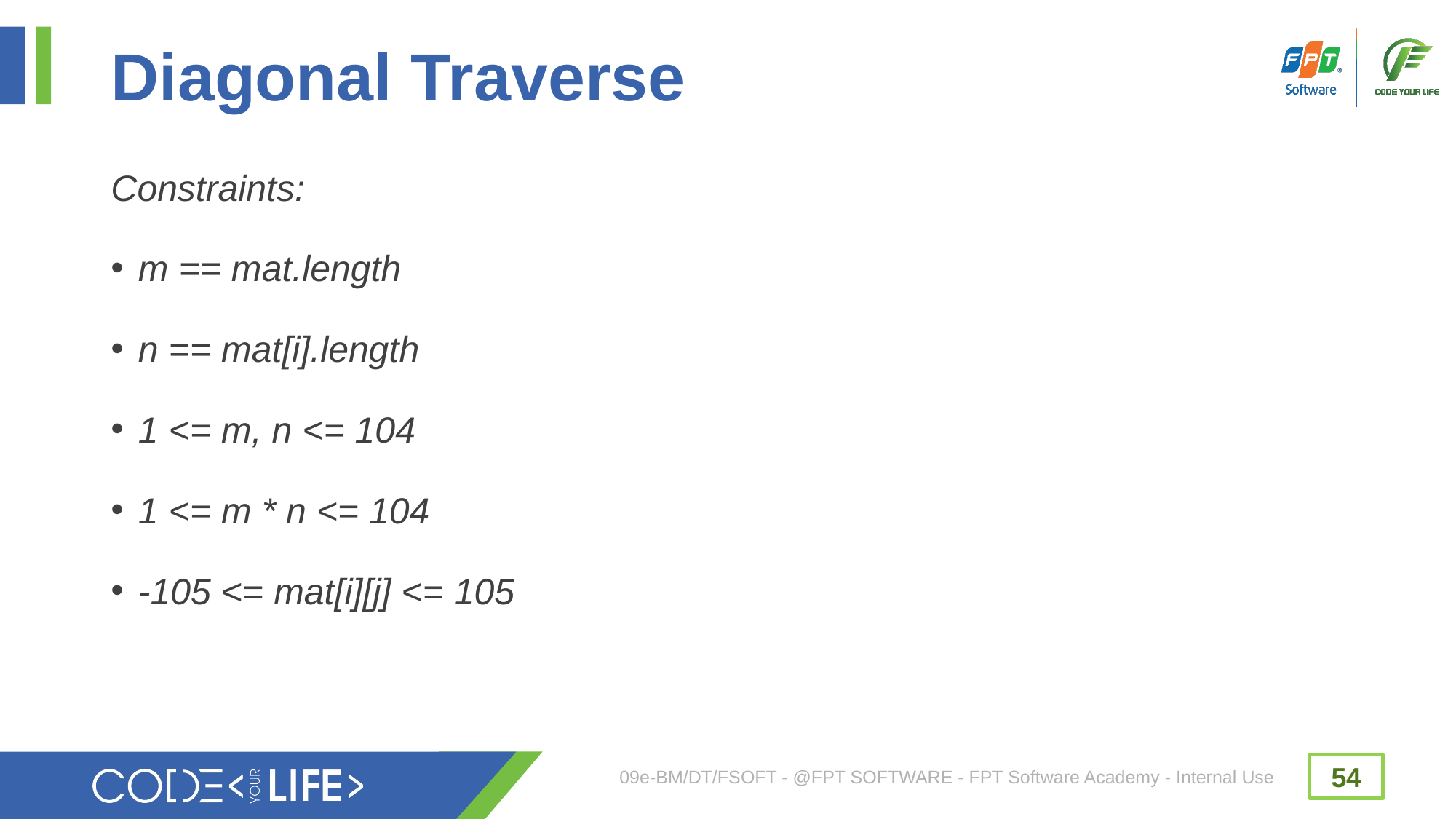

# Diagonal Traverse
Constraints:
m == mat.length
n == mat[i].length
1 <= m, n <= 104
1 <= m * n <= 104
-105 <= mat[i][j] <= 105
09e-BM/DT/FSOFT - @FPT SOFTWARE - FPT Software Academy - Internal Use
54